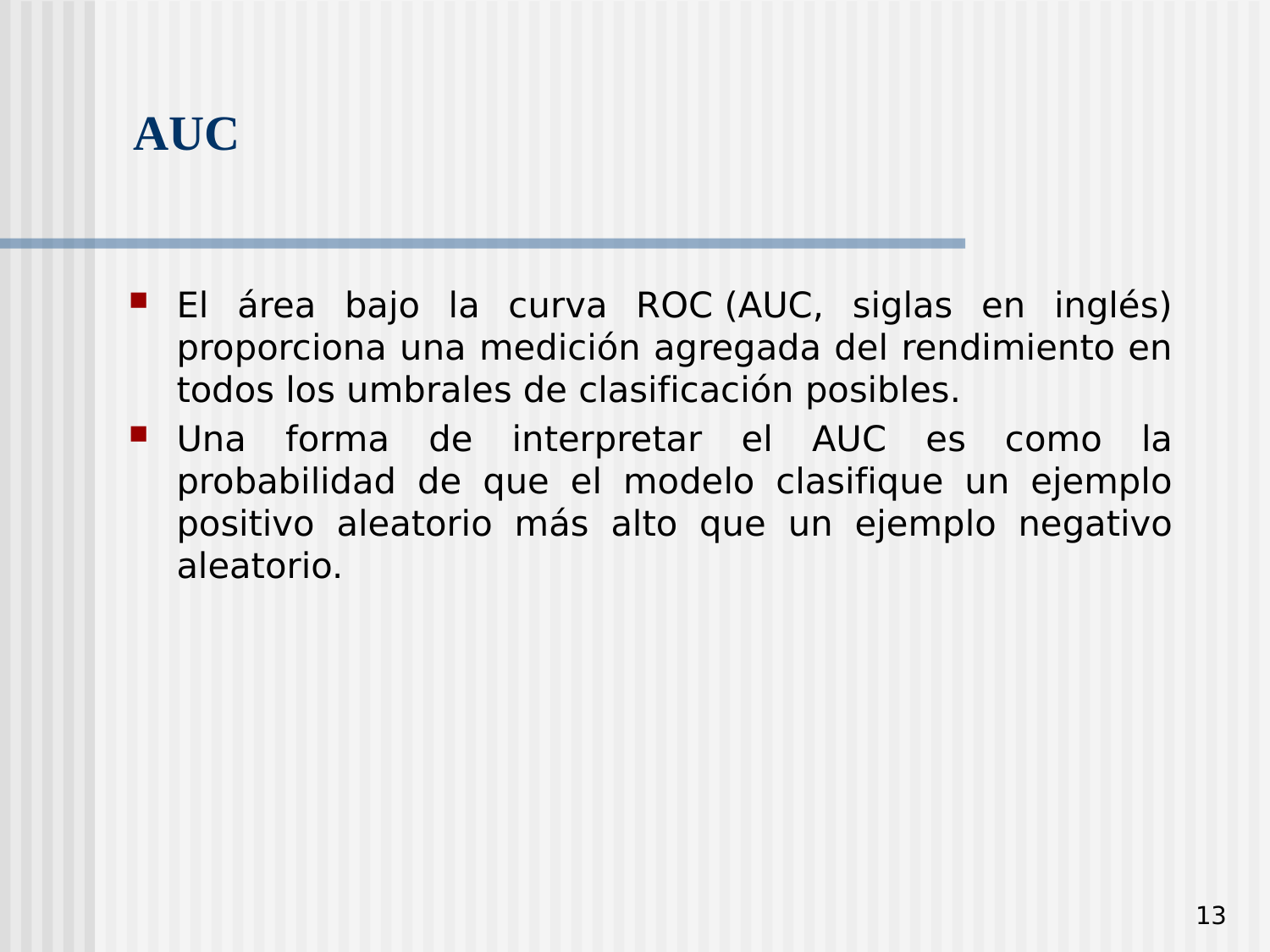

# AUC
El área bajo la curva ROC (AUC, siglas en inglés) proporciona una medición agregada del rendimiento en todos los umbrales de clasificación posibles.
Una forma de interpretar el AUC es como la probabilidad de que el modelo clasifique un ejemplo positivo aleatorio más alto que un ejemplo negativo aleatorio.

13